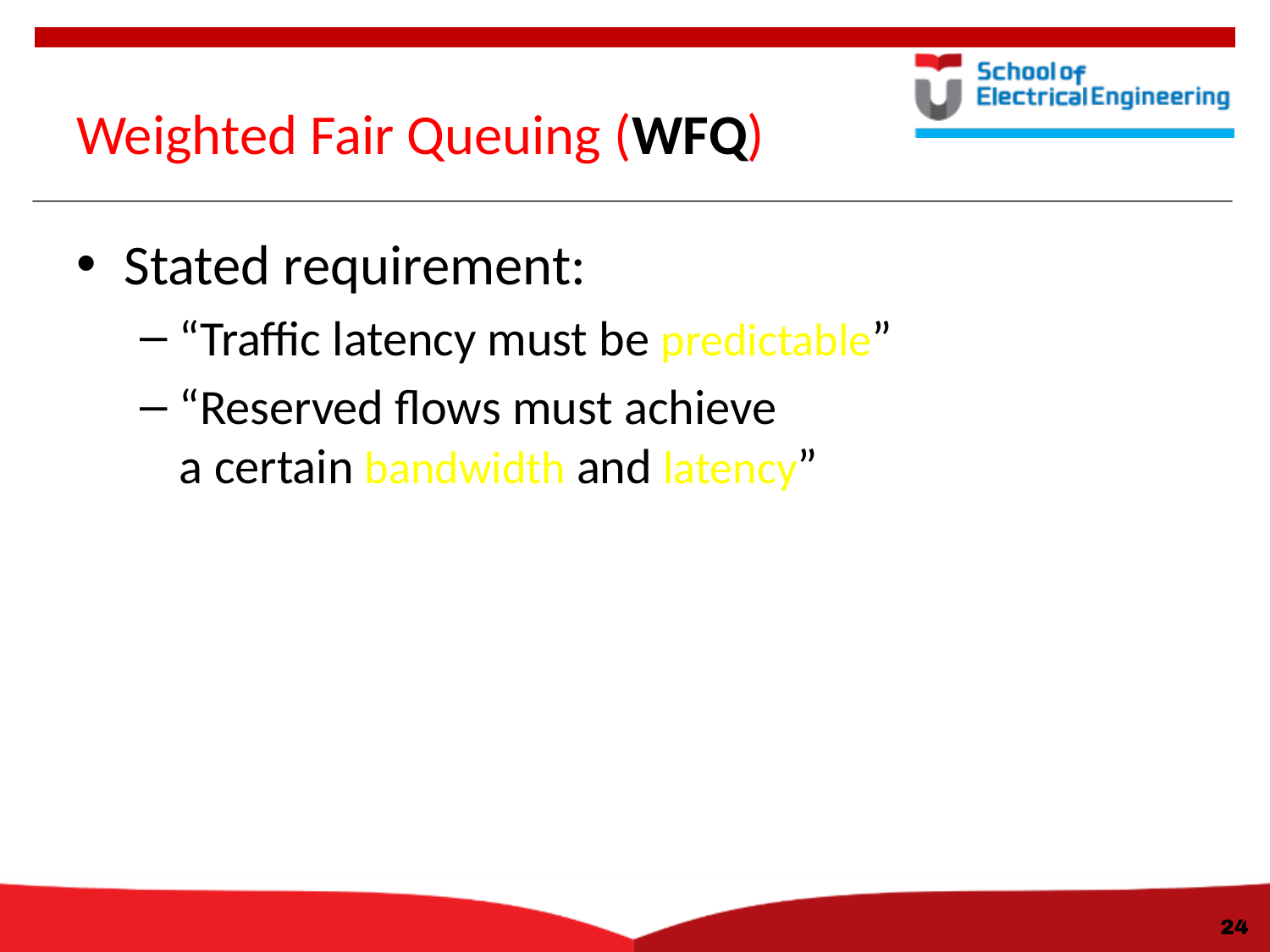

# Weighted Fair Queuing (WFQ)
Stated requirement:
“Traffic latency must be predictable”
“Reserved flows must achieve
a certain bandwidth and latency”
24